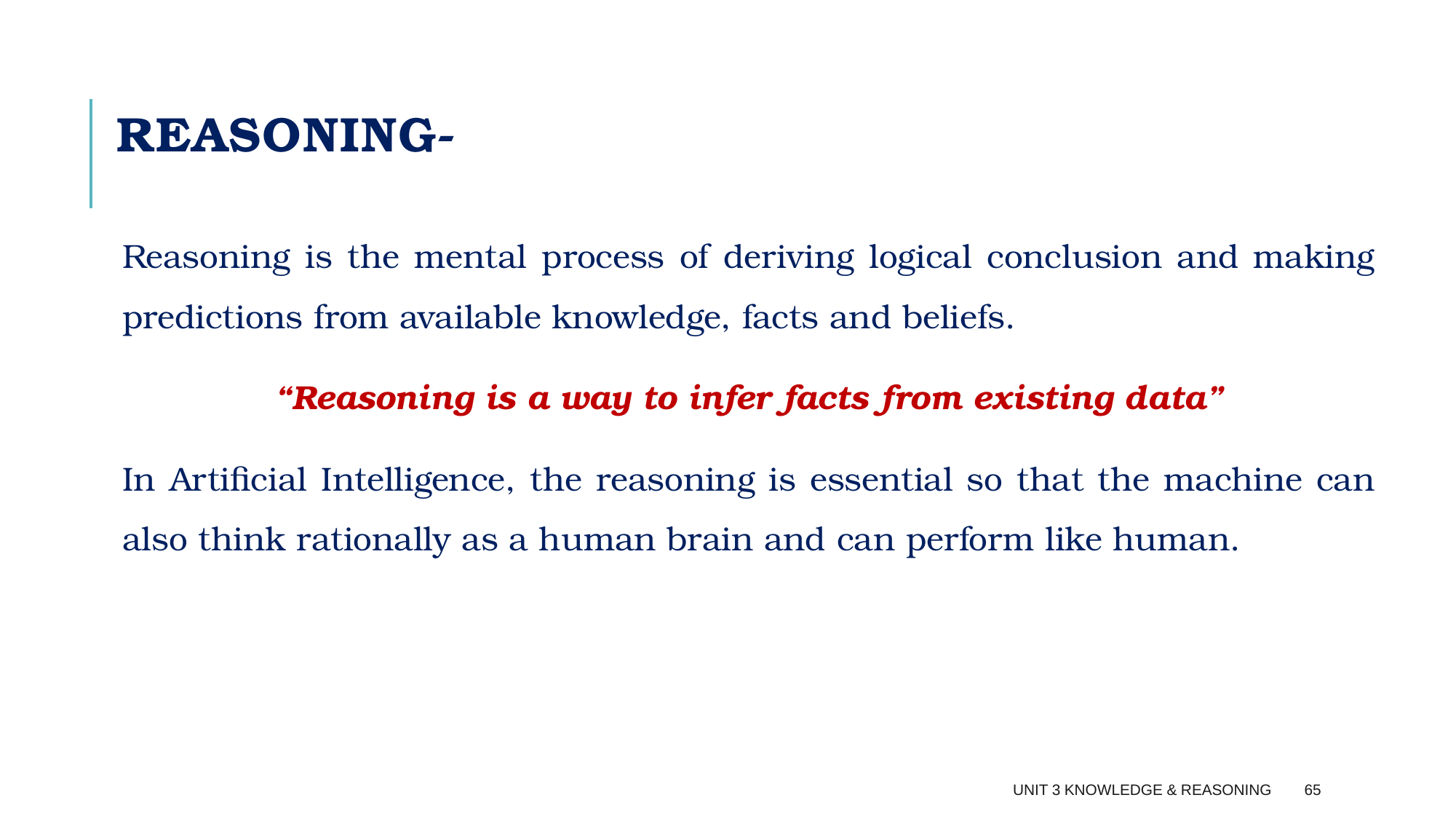

# Reasoning-
Reasoning is the mental process of deriving logical conclusion and making predictions from available knowledge, facts and beliefs.
“Reasoning is a way to infer facts from existing data”
In Artificial Intelligence, the reasoning is essential so that the machine can also think rationally as a human brain and can perform like human.

Unit 3 Knowledge & Reasoning
65